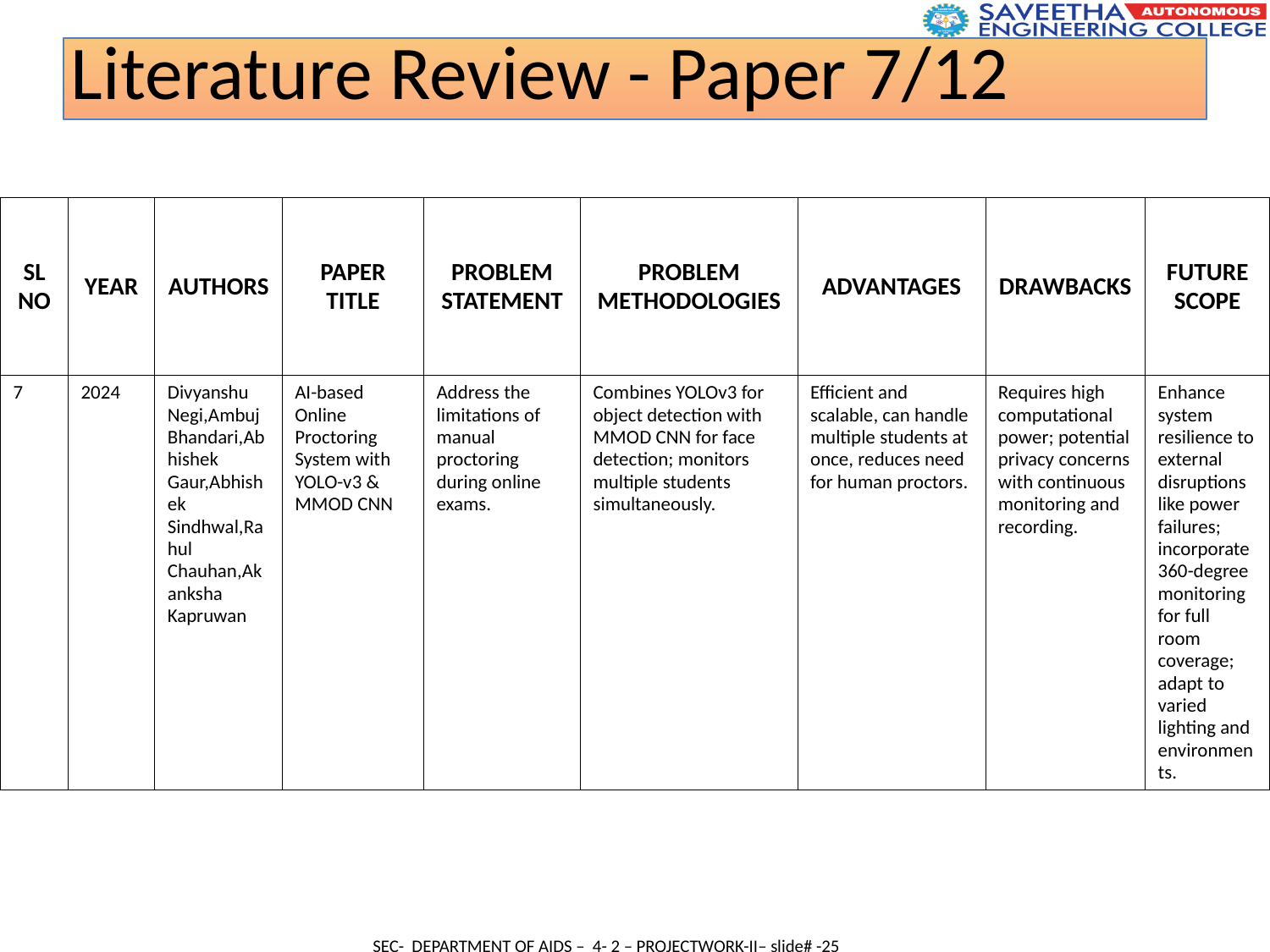

Literature Review - Paper 7/12
| SL NO | YEAR | AUTHORS | PAPER TITLE | PROBLEM STATEMENT | PROBLEM METHODOLOGIES | ADVANTAGES | DRAWBACKS | FUTURE SCOPE |
| --- | --- | --- | --- | --- | --- | --- | --- | --- |
| 7 | 2024 | Divyanshu Negi,Ambuj Bhandari,Abhishek Gaur,Abhishek Sindhwal,Rahul Chauhan,Akanksha Kapruwan | AI-based Online Proctoring System with YOLO-v3 & MMOD CNN | Address the limitations of manual proctoring during online exams. | Combines YOLOv3 for object detection with MMOD CNN for face detection; monitors multiple students simultaneously. | Efficient and scalable, can handle multiple students at once, reduces need for human proctors. | Requires high computational power; potential privacy concerns with continuous monitoring and recording. | Enhance system resilience to external disruptions like power failures; incorporate 360-degree monitoring for full room coverage; adapt to varied lighting and environments. |